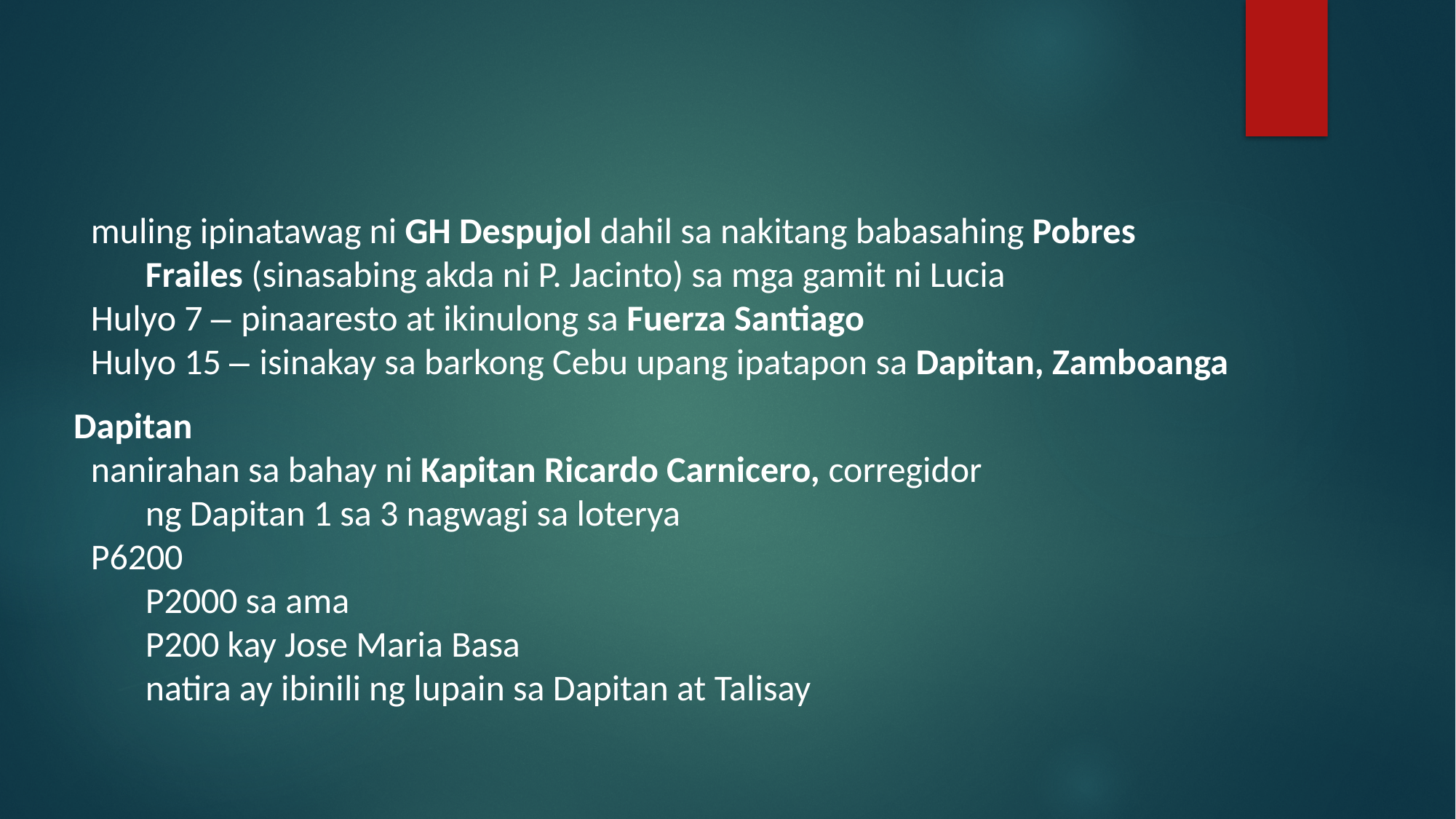

#
muling ipinatawag ni GH Despujol dahil sa nakitang babasahing Pobres Frailes (sinasabing akda ni P. Jacinto) sa mga gamit ni Lucia
Hulyo 7 – pinaaresto at ikinulong sa Fuerza Santiago
Hulyo 15 – isinakay sa barkong Cebu upang ipatapon sa Dapitan, Zamboanga

Dapitan
nanirahan sa bahay ni Kapitan Ricardo Carnicero, corregidor ng Dapitan 1 sa 3 nagwagi sa loterya
P6200
P2000 sa ama
P200 kay Jose Maria Basa
natira ay ibinili ng lupain sa Dapitan at Talisay